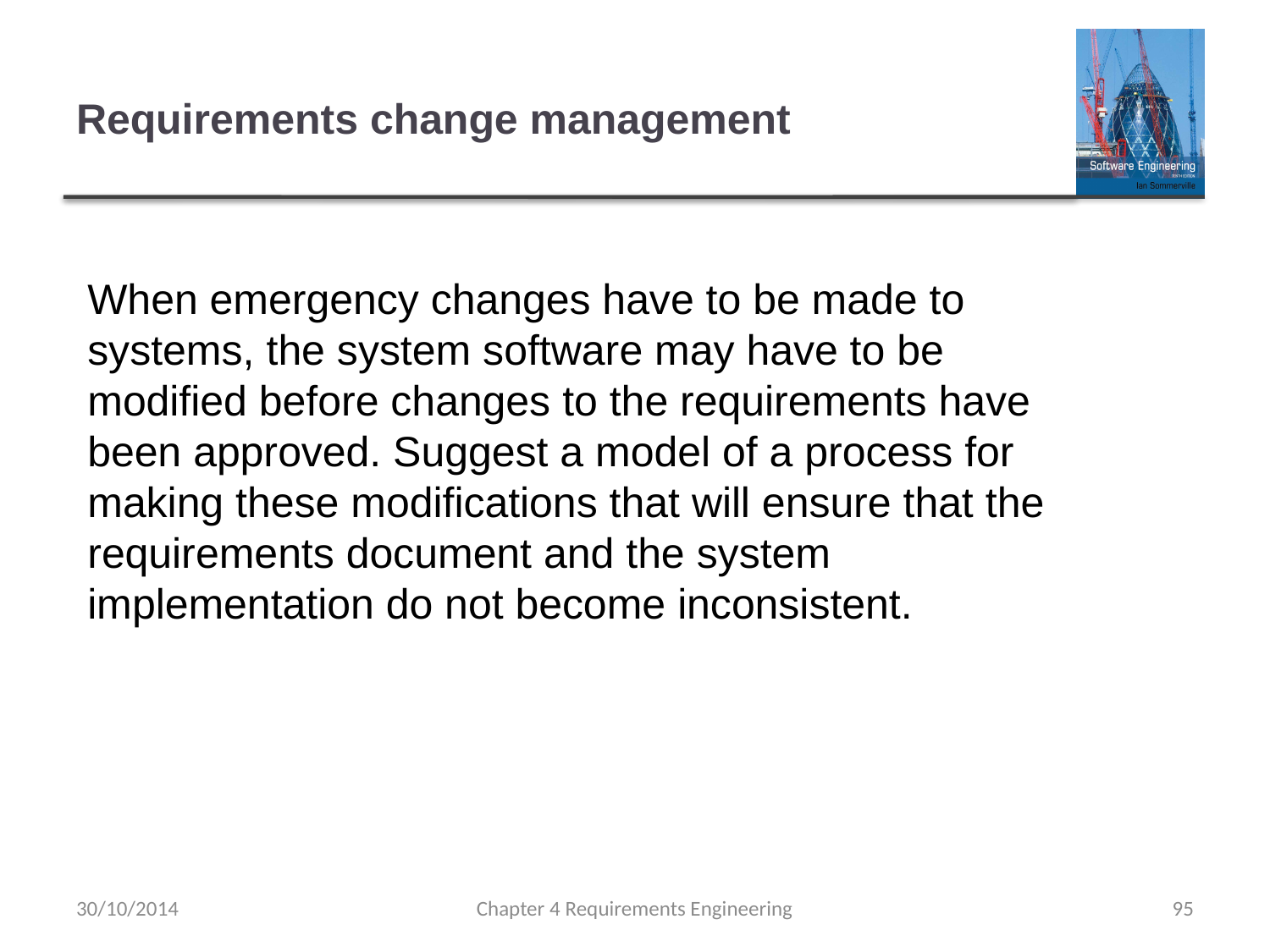

# Requirements change management
When emergency changes have to be made to systems, the system software may have to be modified before changes to the requirements have been approved. Suggest a model of a process for making these modifications that will ensure that the requirements document and the system implementation do not become inconsistent.
30/10/2014
Chapter 4 Requirements Engineering
95